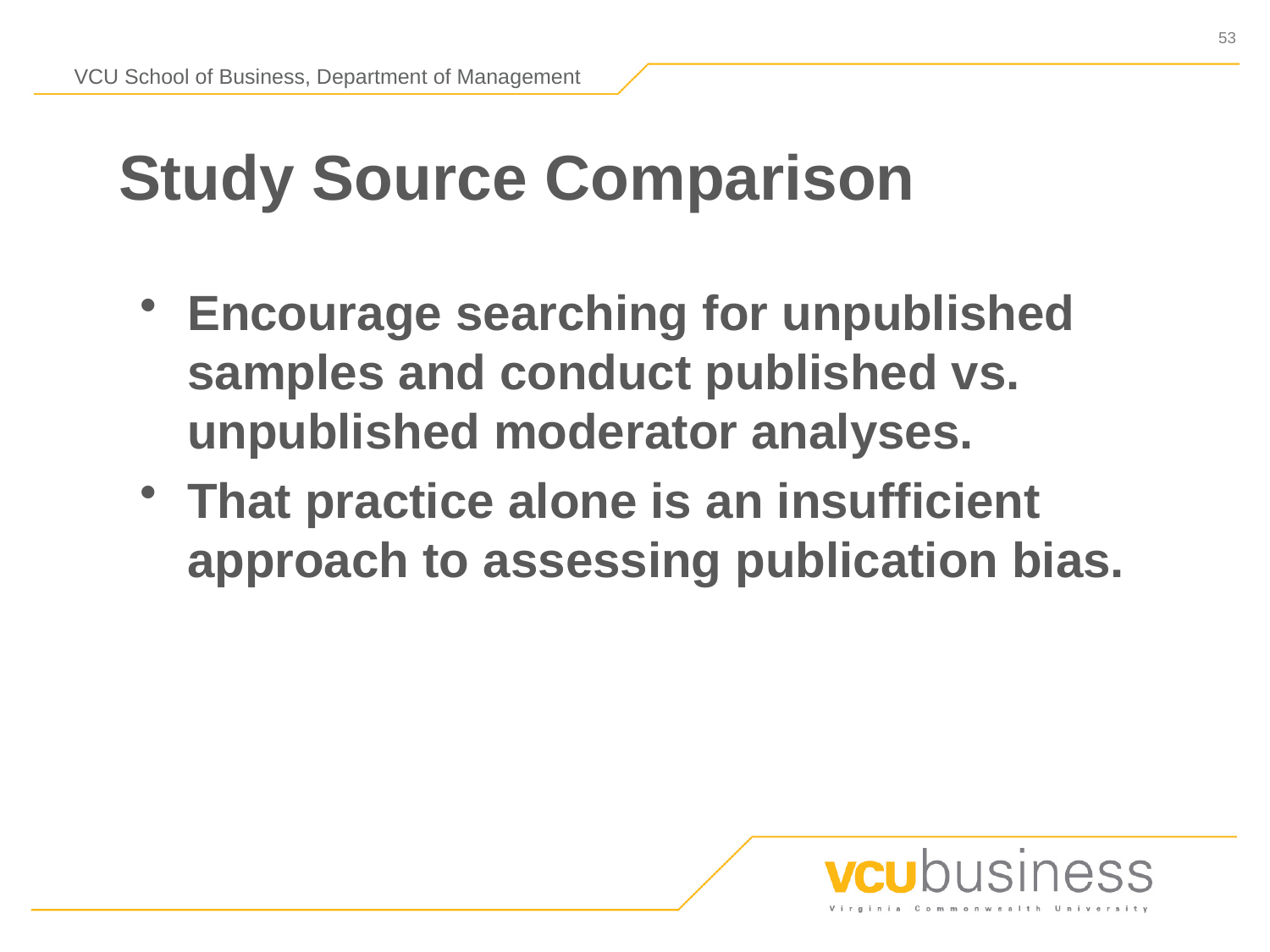

# Study Source Comparison
Encourage searching for unpublished samples and conduct published vs. unpublished moderator analyses.
That practice alone is an insufficient approach to assessing publication bias.